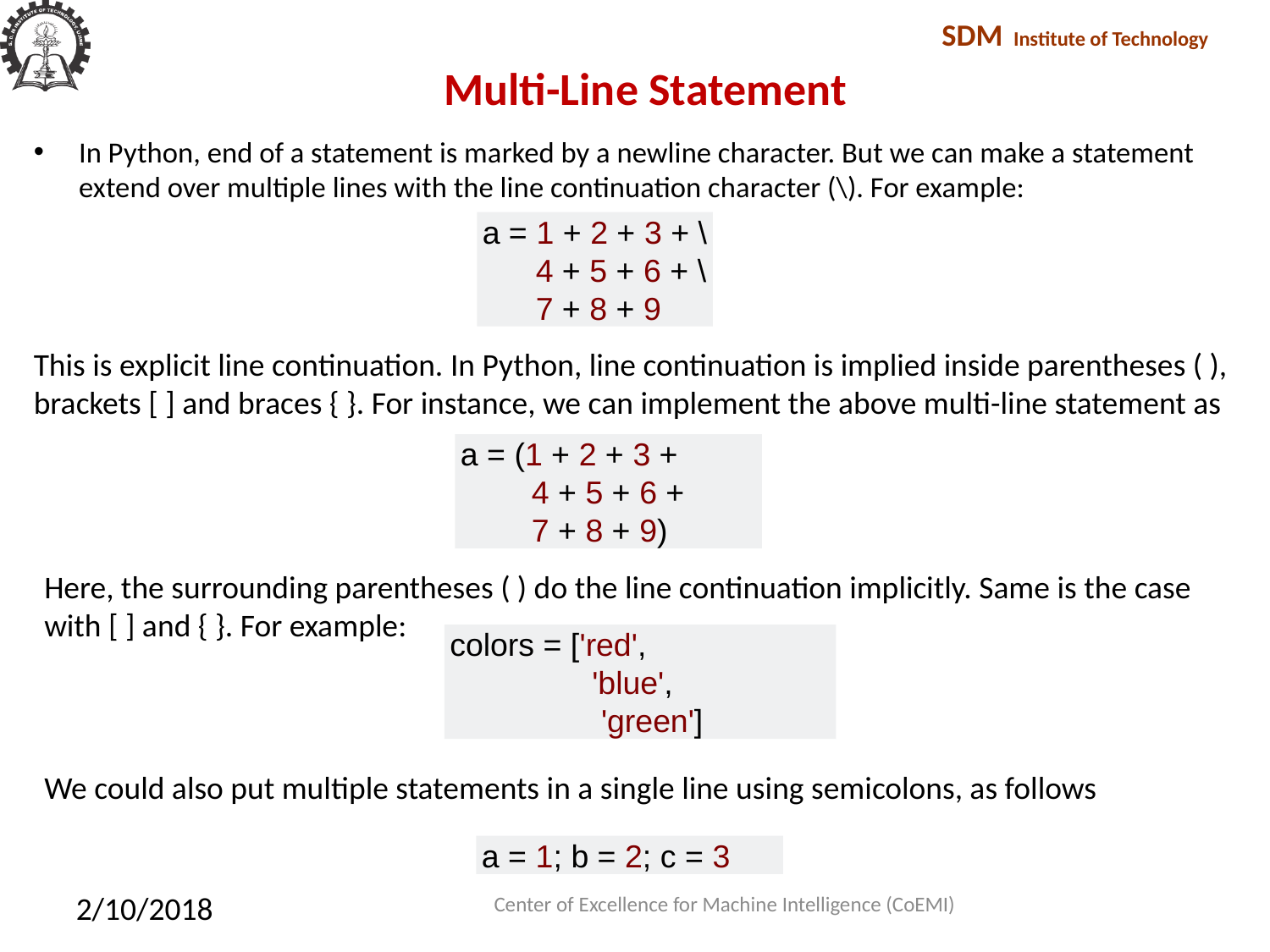

# Multi-Line Statement
In Python, end of a statement is marked by a newline character. But we can make a statement extend over multiple lines with the line continuation character (\). For example:
a = 1 + 2 + 3 + \
      4 + 5 + 6 + \
      7 + 8 + 9
This is explicit line continuation. In Python, line continuation is implied inside parentheses ( ), brackets [ ] and braces { }. For instance, we can implement the above multi-line statement as
a = (1 + 2 + 3 +
        4 + 5 + 6 +
        7 + 8 + 9)
Here, the surrounding parentheses ( ) do the line continuation implicitly. Same is the case with [ ] and { }. For example:
colors = ['red',
                'blue',
                 'green']
We could also put multiple statements in a single line using semicolons, as follows
a = 1; b = 2; c = 3
Center of Excellence for Machine Intelligence (CoEMI)
2/10/2018